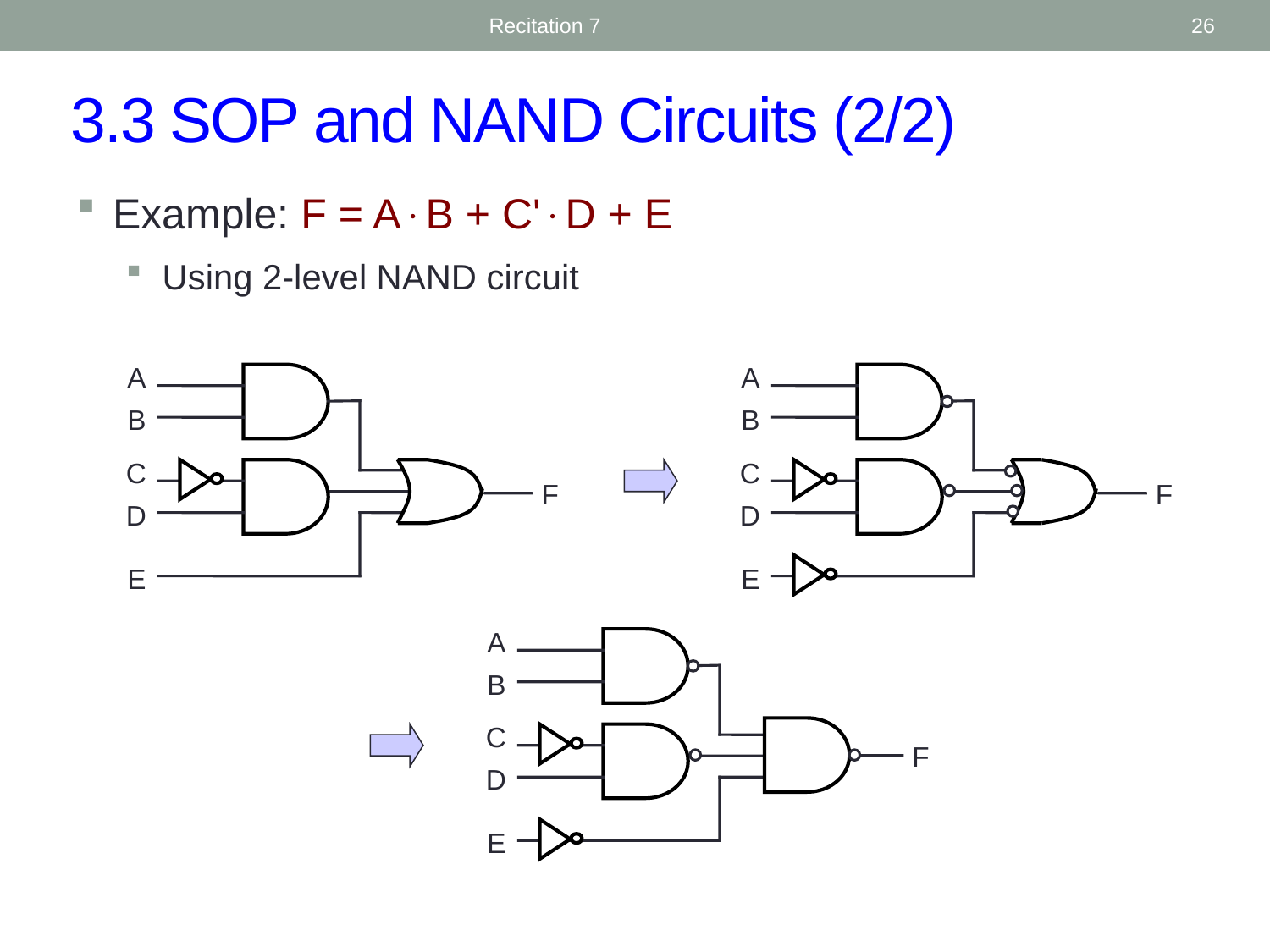

Recitation 7
26
# 3.3 SOP and NAND Circuits (2/2)
Example: F = A⋅B + C'⋅D + E
Using 2-level NAND circuit
A

B

C

F

D

E

A

B

C

F

D

E

A

B

C

F

D

E